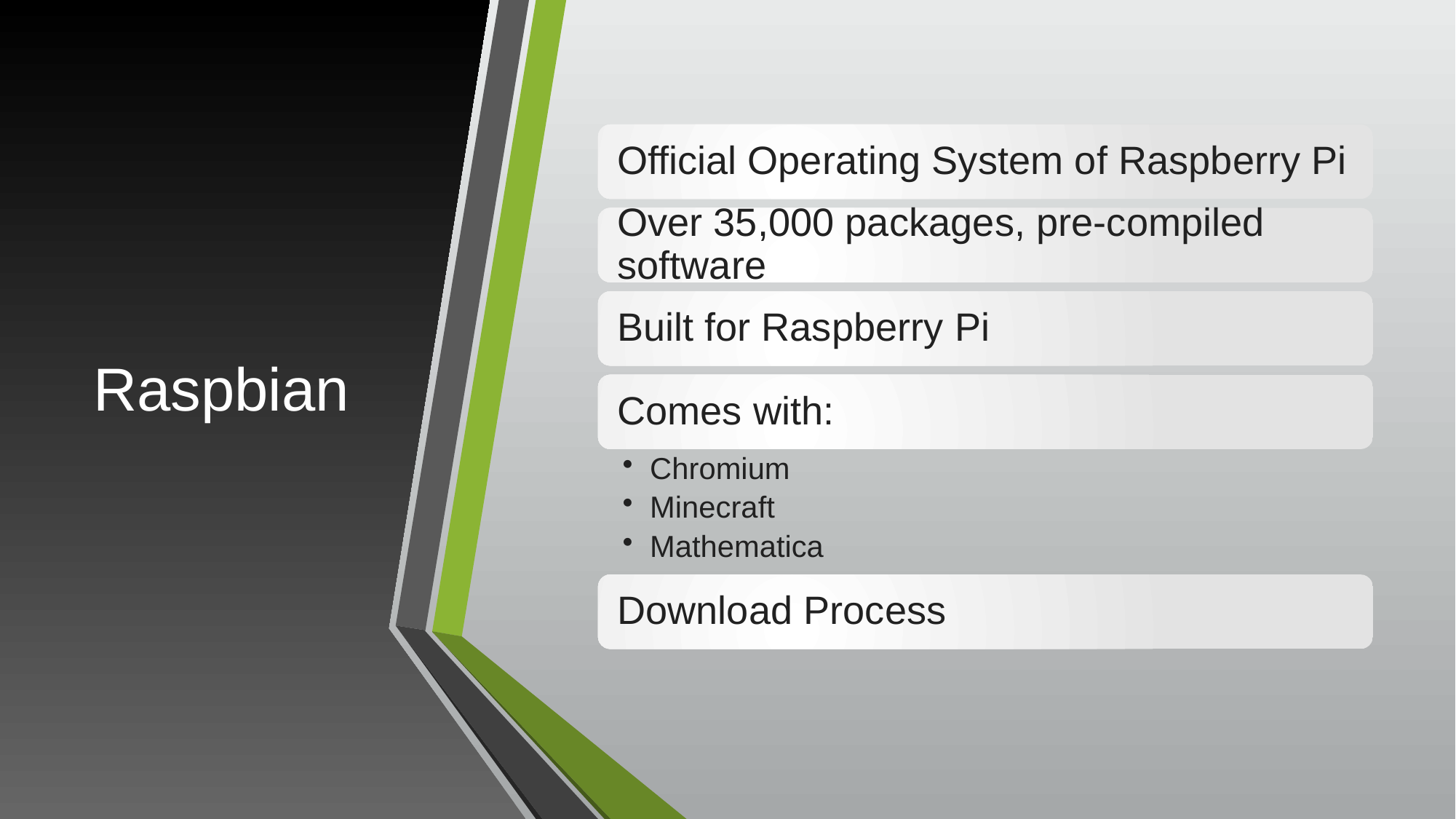

# Raspbian
Official Operating System of Raspberry Pi
Over 35,000 packages, pre-compiled software
Built for Raspberry Pi
Comes with:
Chromium
Minecraft
Mathematica
Download Process